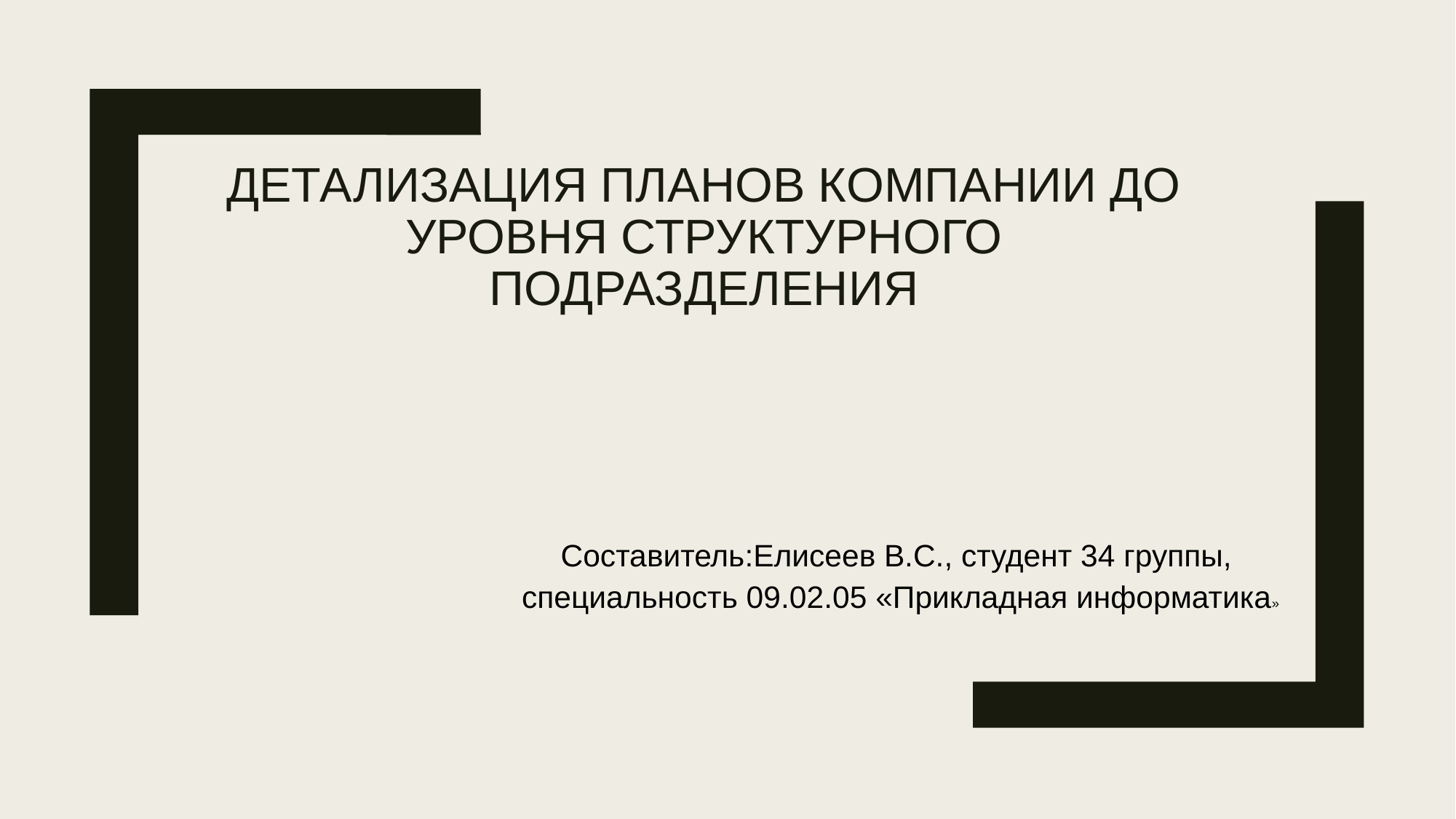

# Детализация планов компании до уровня структурного подразделения
Составитель:Елисеев В.С., студент 34 группы,
специальность 09.02.05 «Прикладная информатика»